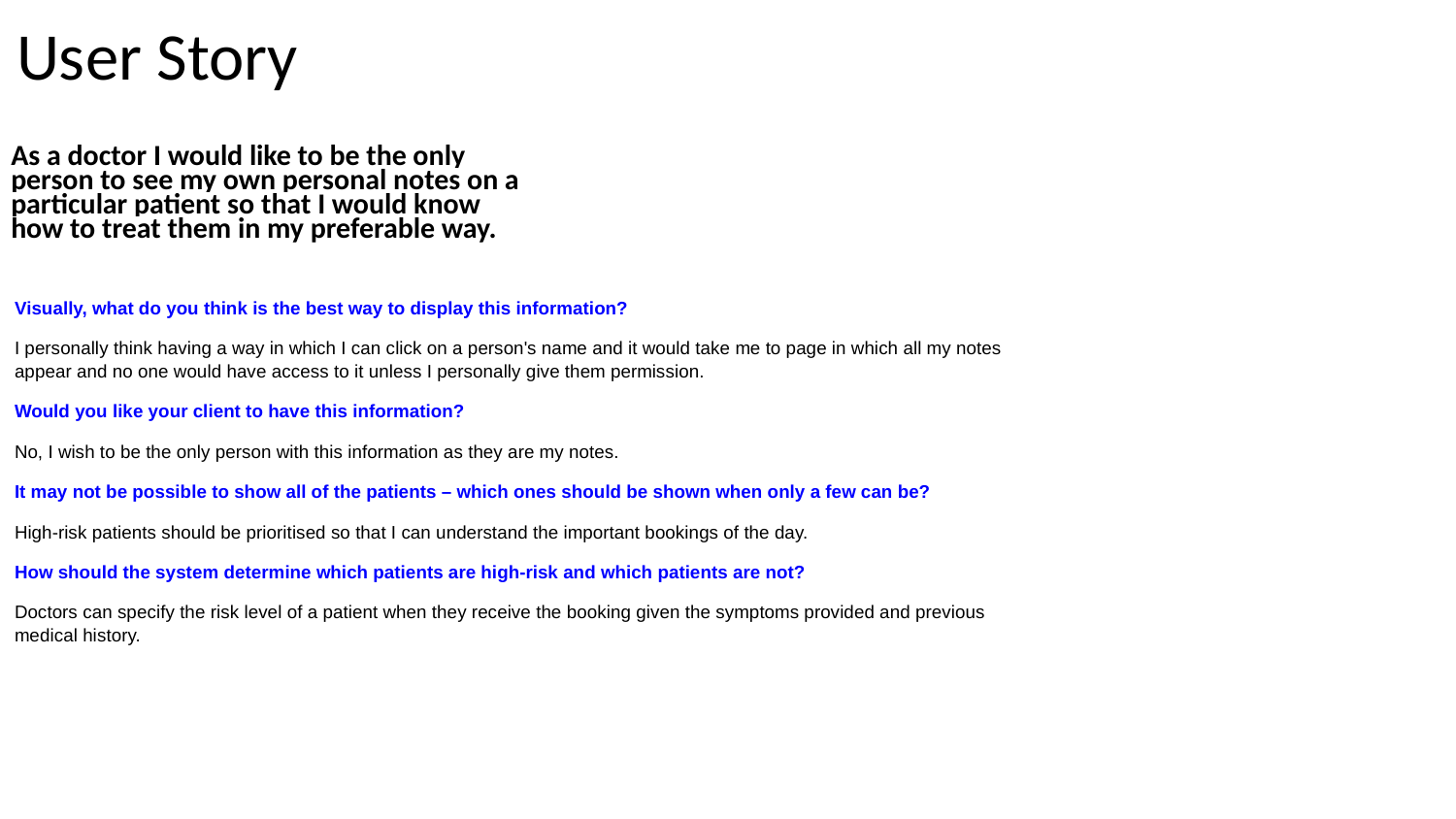

# User Story
As a doctor I would like to be the only person to see my own personal notes on a particular patient so that I would know how to treat them in my preferable way.
Visually, what do you think is the best way to display this information?
I personally think having a way in which I can click on a person's name and it would take me to page in which all my notes appear and no one would have access to it unless I personally give them permission.
Would you like your client to have this information?
No, I wish to be the only person with this information as they are my notes.
It may not be possible to show all of the patients – which ones should be shown when only a few can be?
High-risk patients should be prioritised so that I can understand the important bookings of the day.
How should the system determine which patients are high-risk and which patients are not?
Doctors can specify the risk level of a patient when they receive the booking given the symptoms provided and previous medical history.